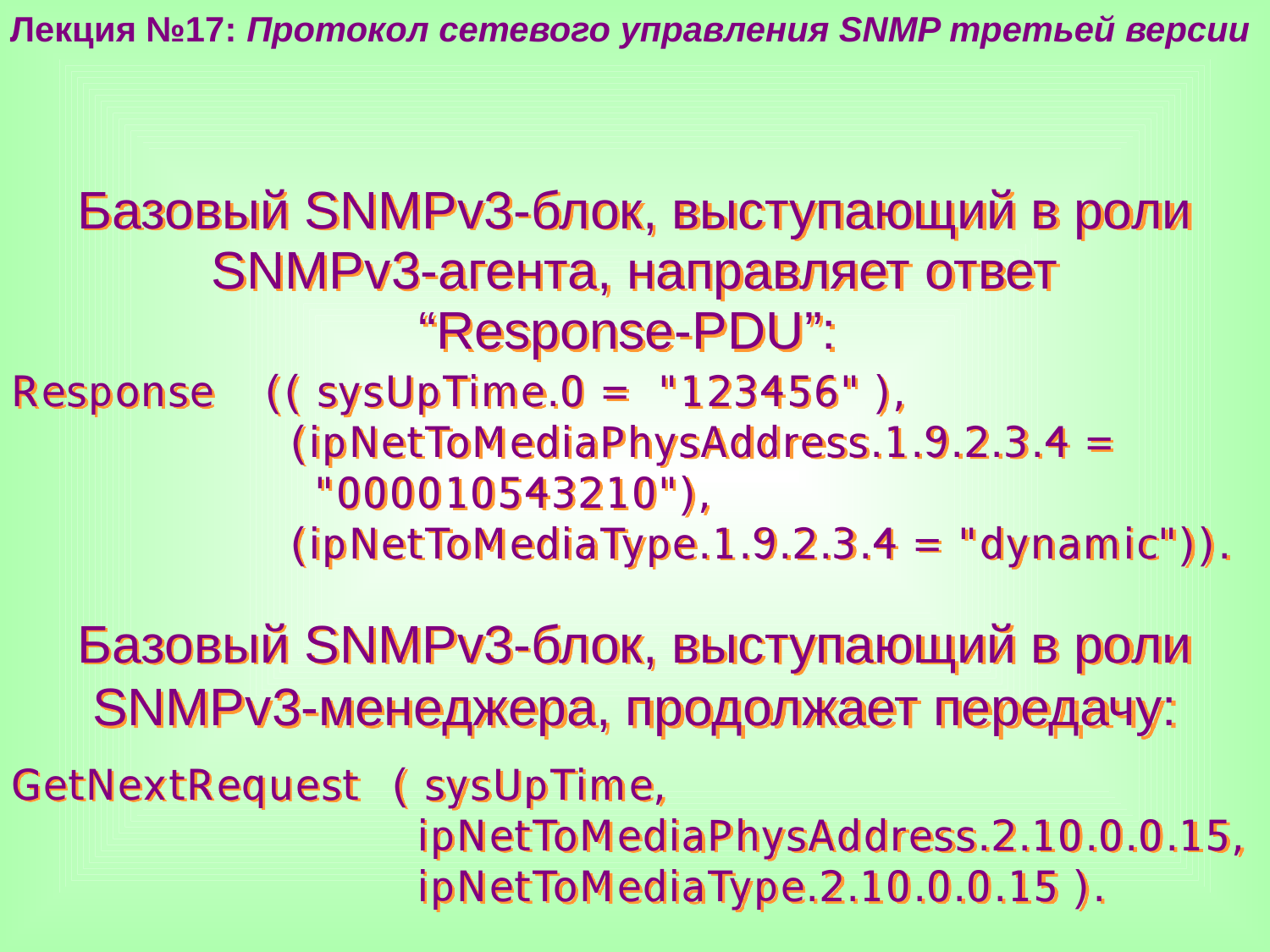

Лекция №17: Протокол сетевого управления SNMP третьей версии
Базовый SNMPv3-блок, выступающий в роли SNMPv3-агента, направляет ответ
“Response-PDU”:
Response	(( sysUpTime.0 =  "123456" ),
		  (ipNetToMediaPhysAddress.1.9.2.3.4 = 			    "000010543210"),
 		  (ipNetToMediaType.1.9.2.3.4 = "dynamic")).
Базовый SNMPv3-блок, выступающий в роли SNMPv3-менеджера, продолжает передачу:
GetNextRequest	( sysUpTime,
			  ipNetToMediaPhysAddress.2.10.0.0.15,
			  ipNetToMediaType.2.10.0.0.15 ).